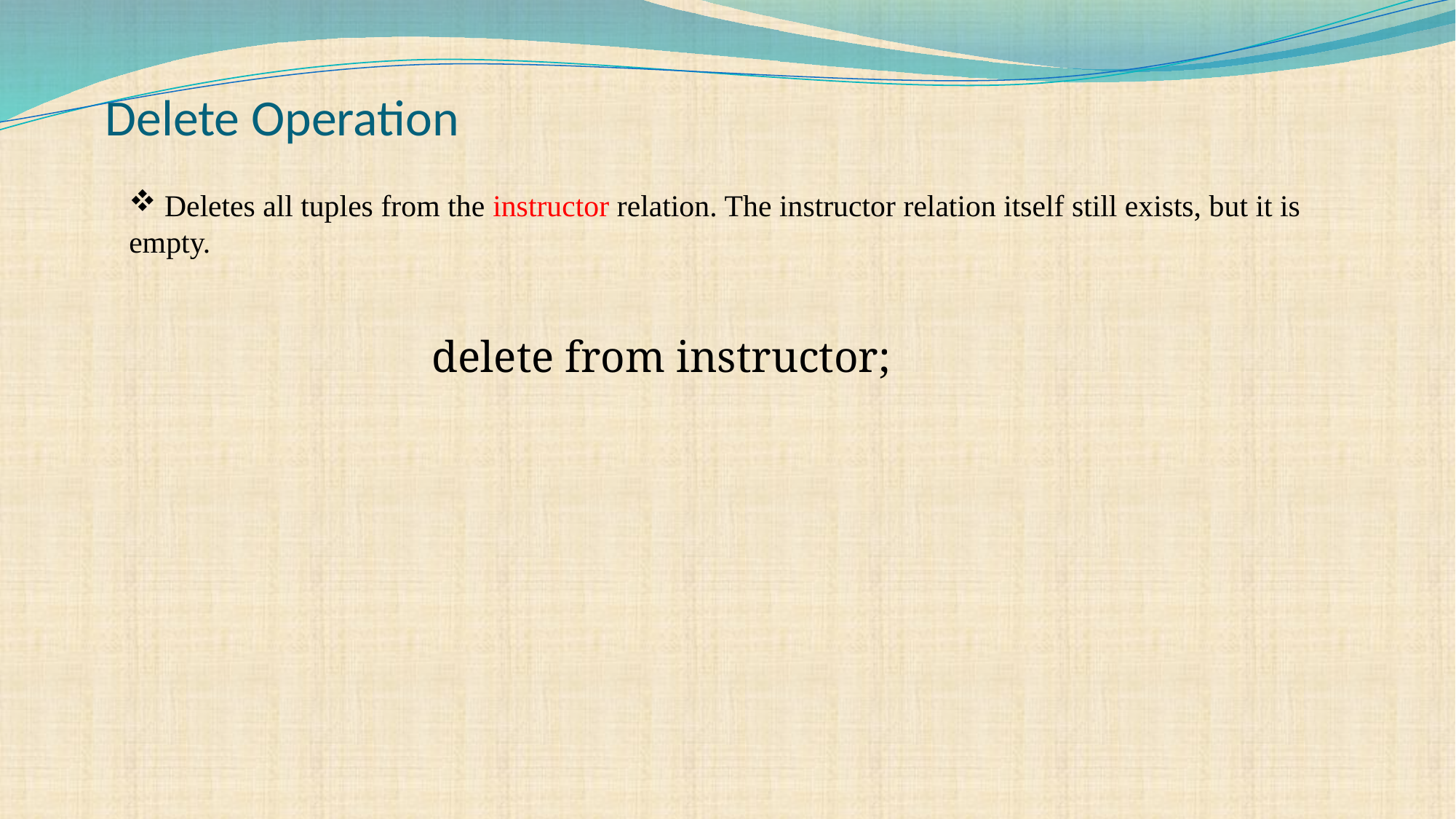

# Delete Operation
 Deletes all tuples from the instructor relation. The instructor relation itself still exists, but it is empty.
delete from instructor;